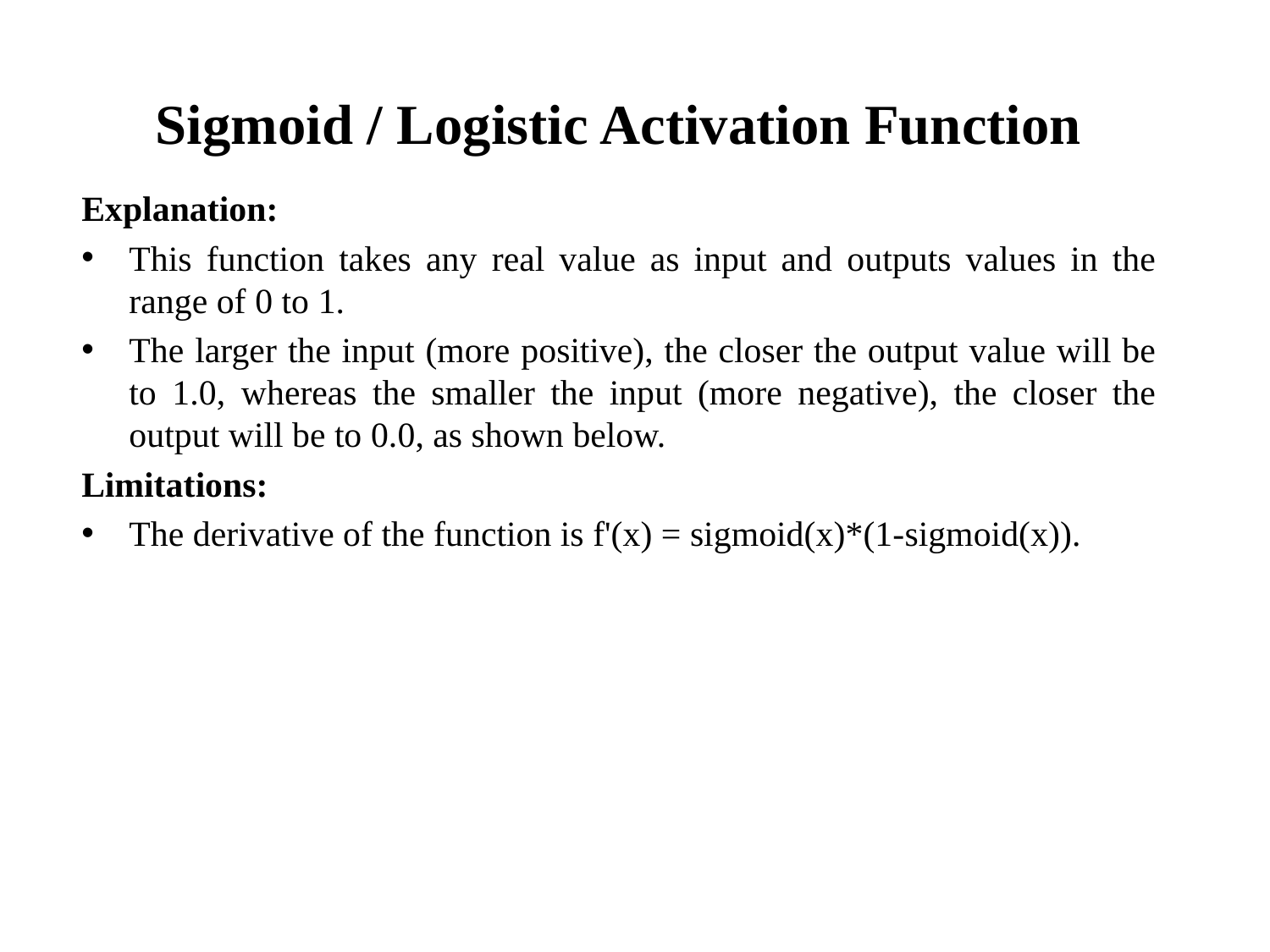

# Sigmoid / Logistic Activation Function
Explanation:
This function takes any real value as input and outputs values in the range of 0 to 1.
The larger the input (more positive), the closer the output value will be to 1.0, whereas the smaller the input (more negative), the closer the output will be to 0.0, as shown below.
Limitations:
The derivative of the function is f'(x) = sigmoid(x)*(1-sigmoid(x)).